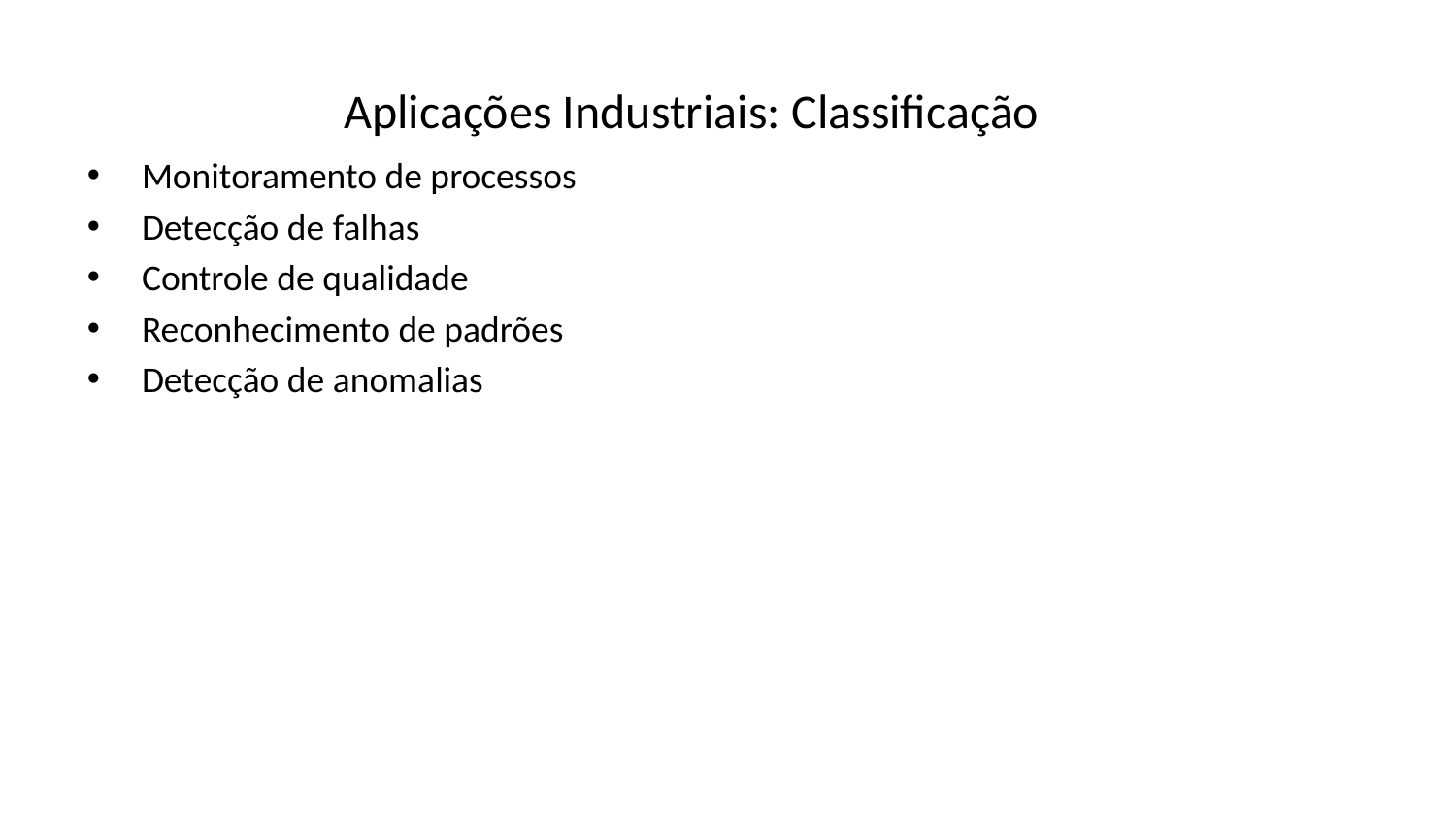

Aplicações Industriais: Classificação
Monitoramento de processos
Detecção de falhas
Controle de qualidade
Reconhecimento de padrões
Detecção de anomalias